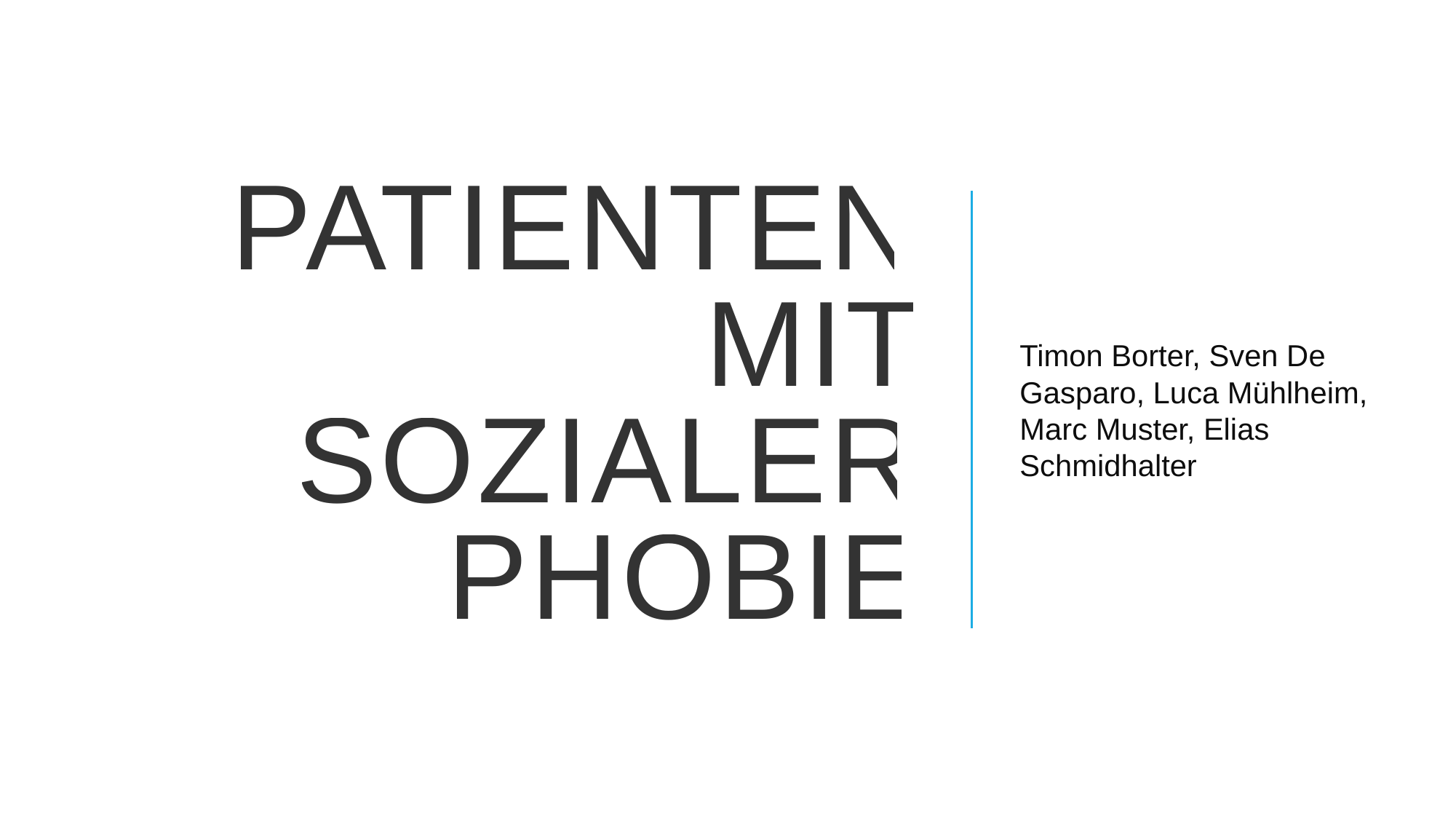

# Patienten mit Sozialer Phobie
Timon Borter, Sven De Gasparo, Luca Mühlheim, Marc Muster, Elias Schmidhalter